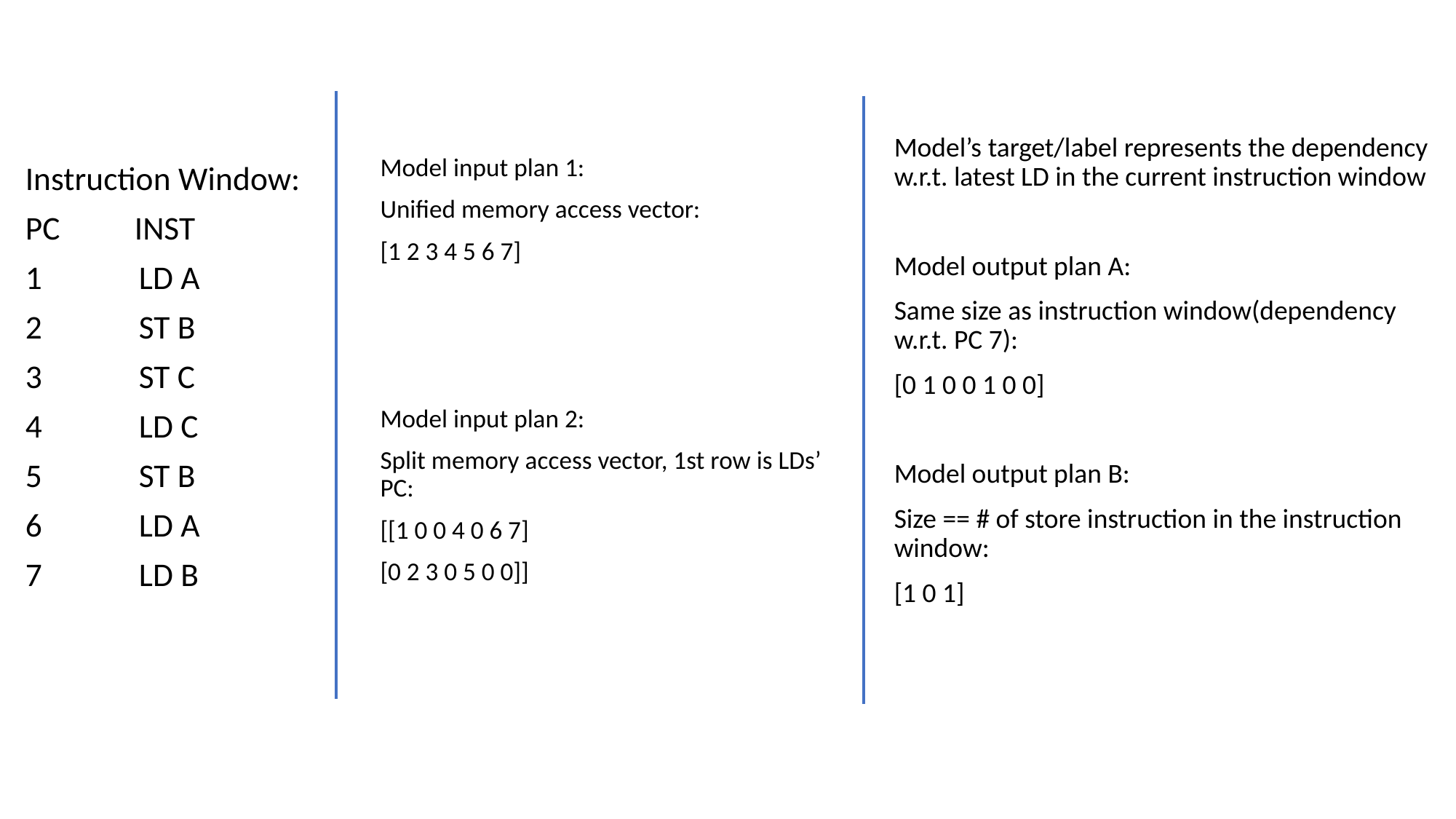

Model’s target/label represents the dependency w.r.t. latest LD in the current instruction window

Model output plan A:
Same size as instruction window(dependency w.r.t. PC 7):
[0 1 0 0 1 0 0]

Model output plan B:
Size == # of store instruction in the instruction window:
[1 0 1]

Model input plan 1:
Unified memory access vector:
[1 2 3 4 5 6 7]

Model input plan 2:
Split memory access vector, 1st row is LDs’ PC:
[[1 0 0 4 0 6 7]
[0 2 3 0 5 0 0]]

Instruction Window:
PC          INST
1             LD A
2             ST B
3             ST C
4             LD C
5             ST B
6             LD A
7             LD B